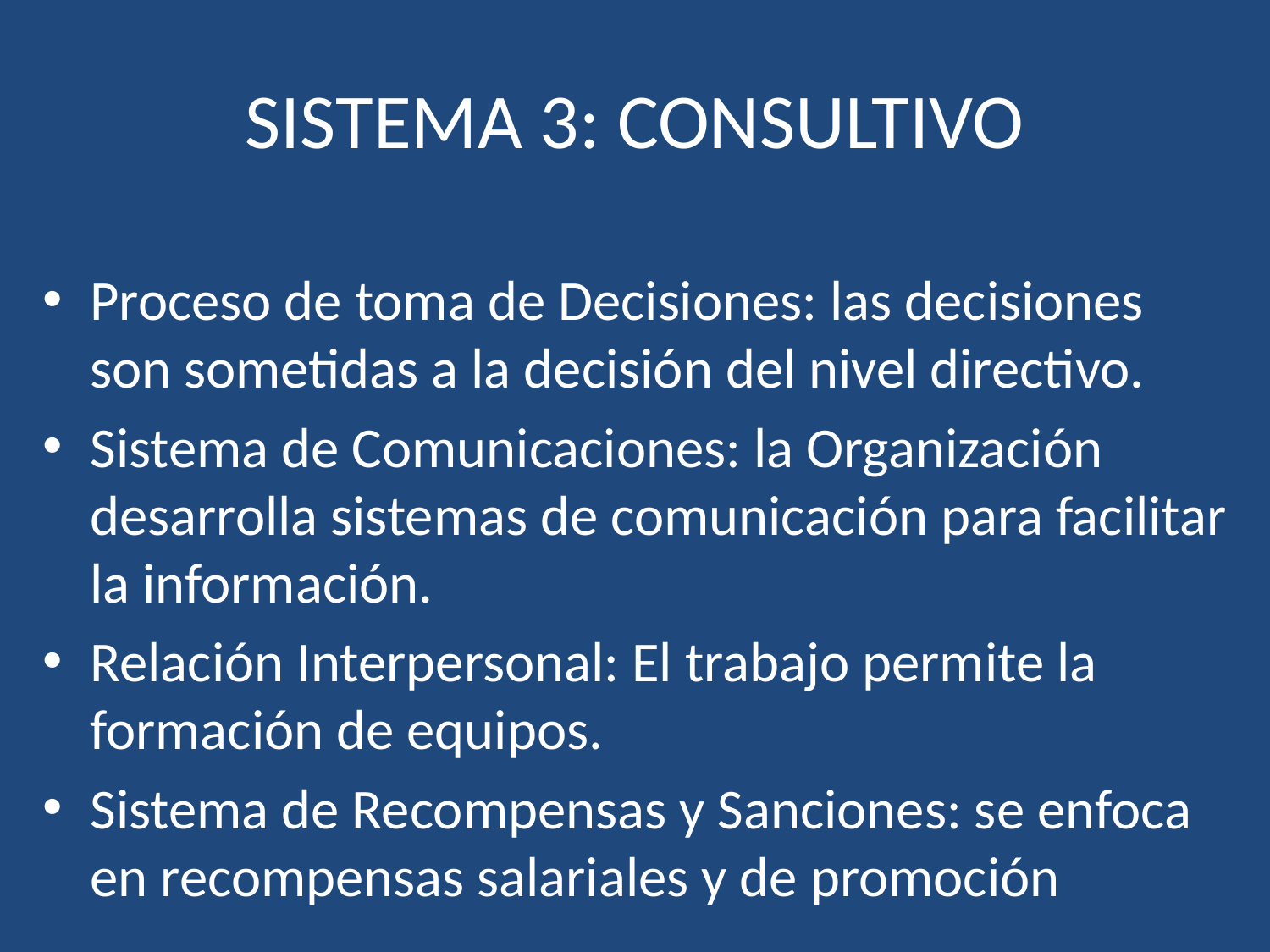

# SISTEMA 3: CONSULTIVO

Proceso de toma de Decisiones: las decisiones son sometidas a la decisión del nivel directivo.
Sistema de Comunicaciones: la Organización desarrolla sistemas de comunicación para facilitar la información.
Relación Interpersonal: El trabajo permite la formación de equipos.
Sistema de Recompensas y Sanciones: se enfoca en recompensas salariales y de promoción